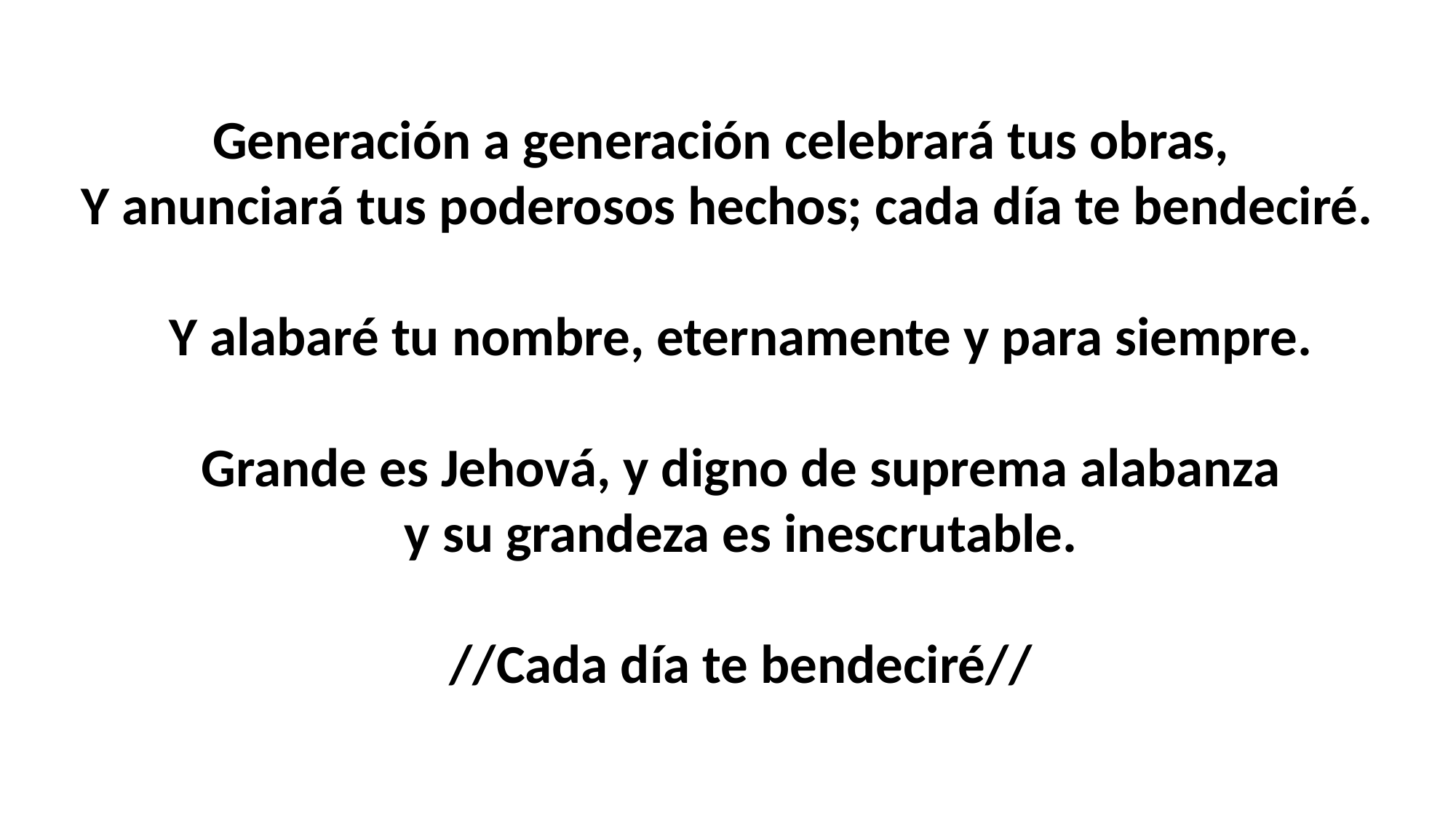

Generación a generación celebrará tus obras,
Y anunciará tus poderosos hechos; cada día te bendeciré.

Y alabaré tu nombre, eternamente y para siempre.

Grande es Jehová, y digno de suprema alabanza
y su grandeza es inescrutable.

//Cada día te bendeciré//